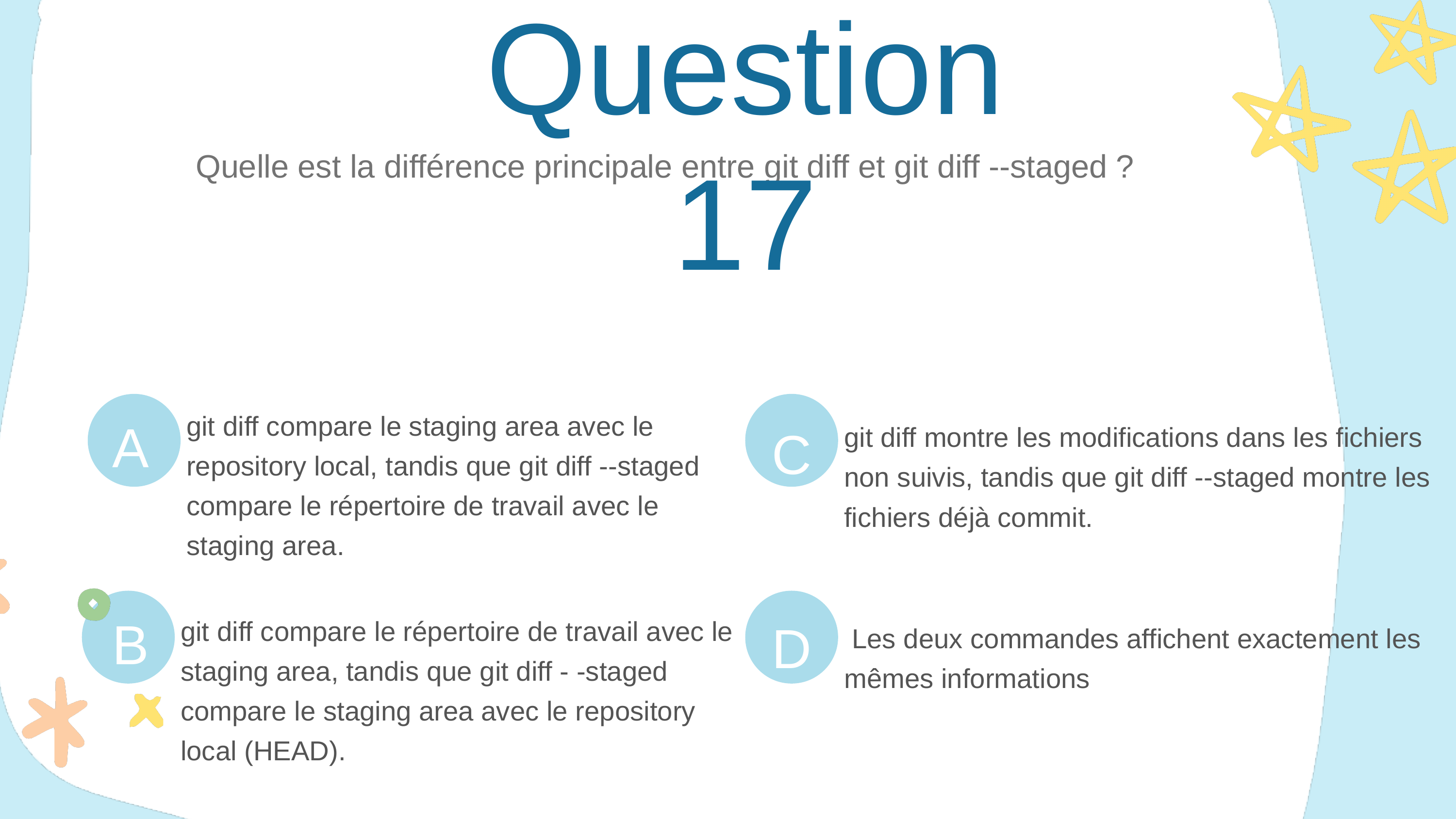

Question 17
Quelle est la différence principale entre git diff et git diff --staged ?

A

C
git diff compare le staging area avec le repository local, tandis que git diff --staged compare le répertoire de travail avec le staging area.
git diff montre les modifications dans les fichiers non suivis, tandis que git diff --staged montre les fichiers déjà commit.

B

D
git diff compare le répertoire de travail avec le staging area, tandis que git diff - -staged compare le staging area avec le repository local (HEAD).
 Les deux commandes affichent exactement les mêmes informations